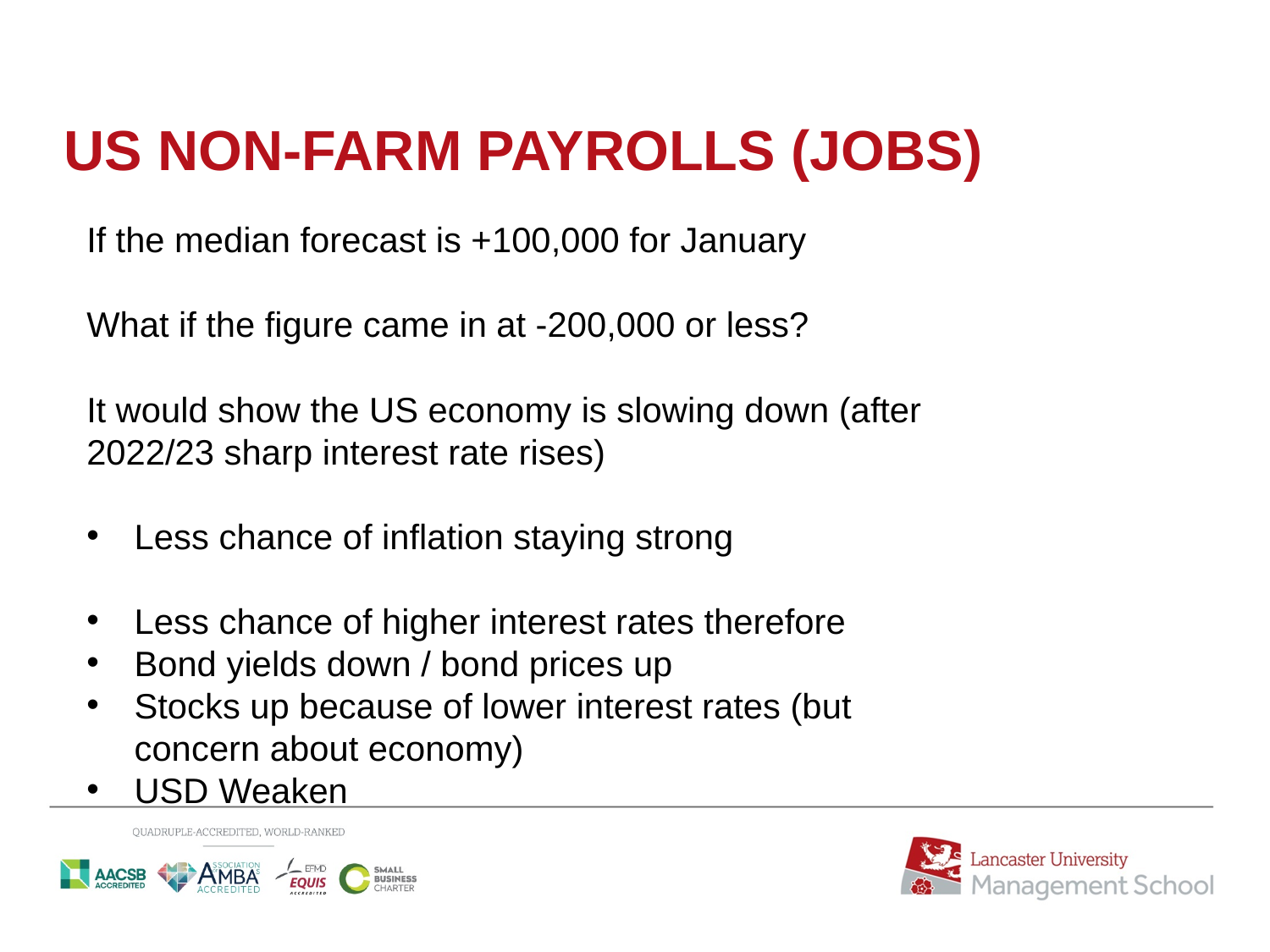

# US NON-FARM PAYROLLS (JOBS)
If the median forecast is +100,000 for January

What if the figure came in at -200,000 or less?

It would show the US economy is slowing down (after 2022/23 sharp interest rate rises)

Less chance of inflation staying strong

Less chance of higher interest rates therefore
Bond yields down / bond prices up
Stocks up because of lower interest rates (but concern about economy)
USD Weaken